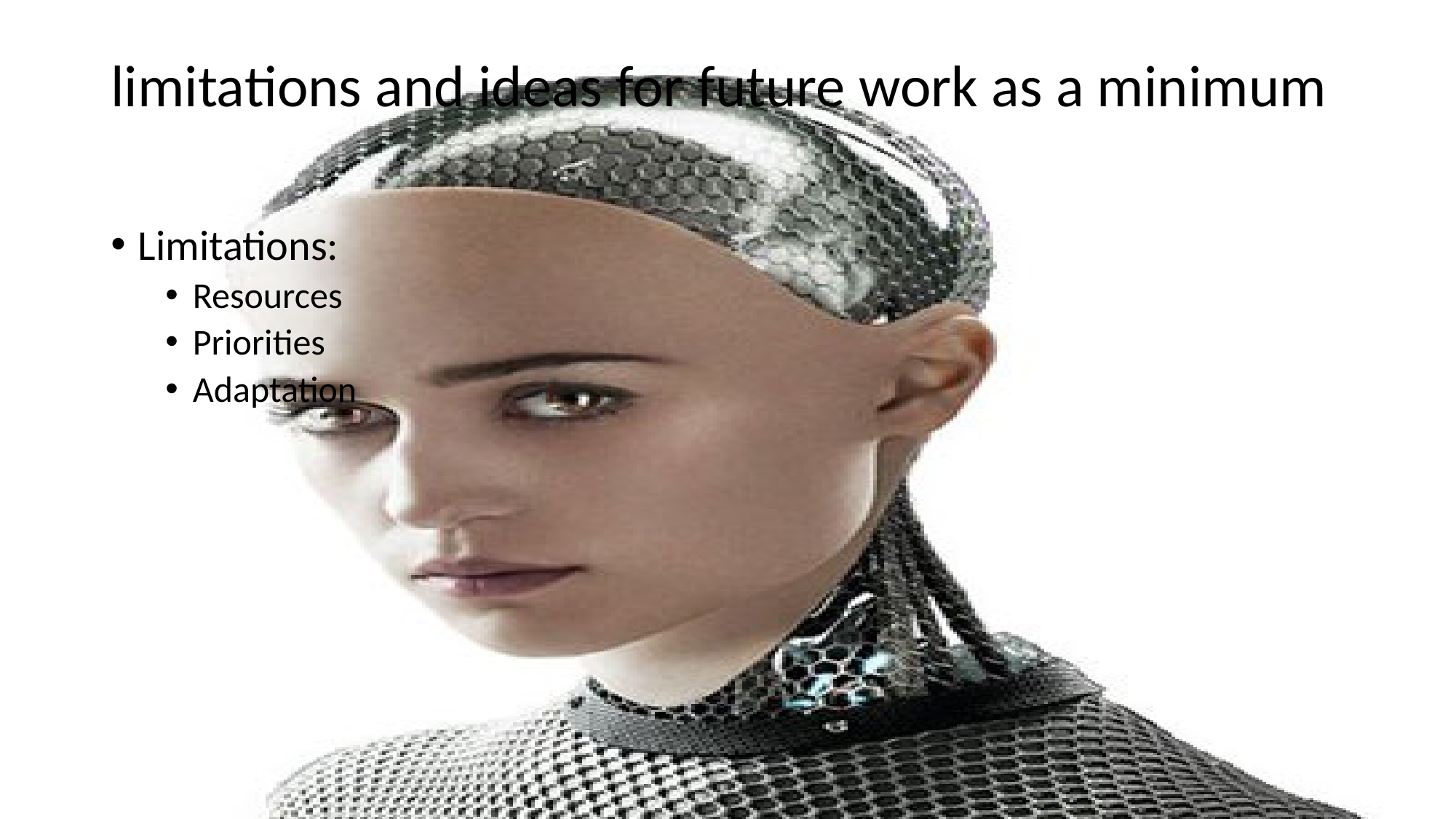

# limitations and ideas for future work as a minimum
Limitations:
Resources
Priorities
Adaptation